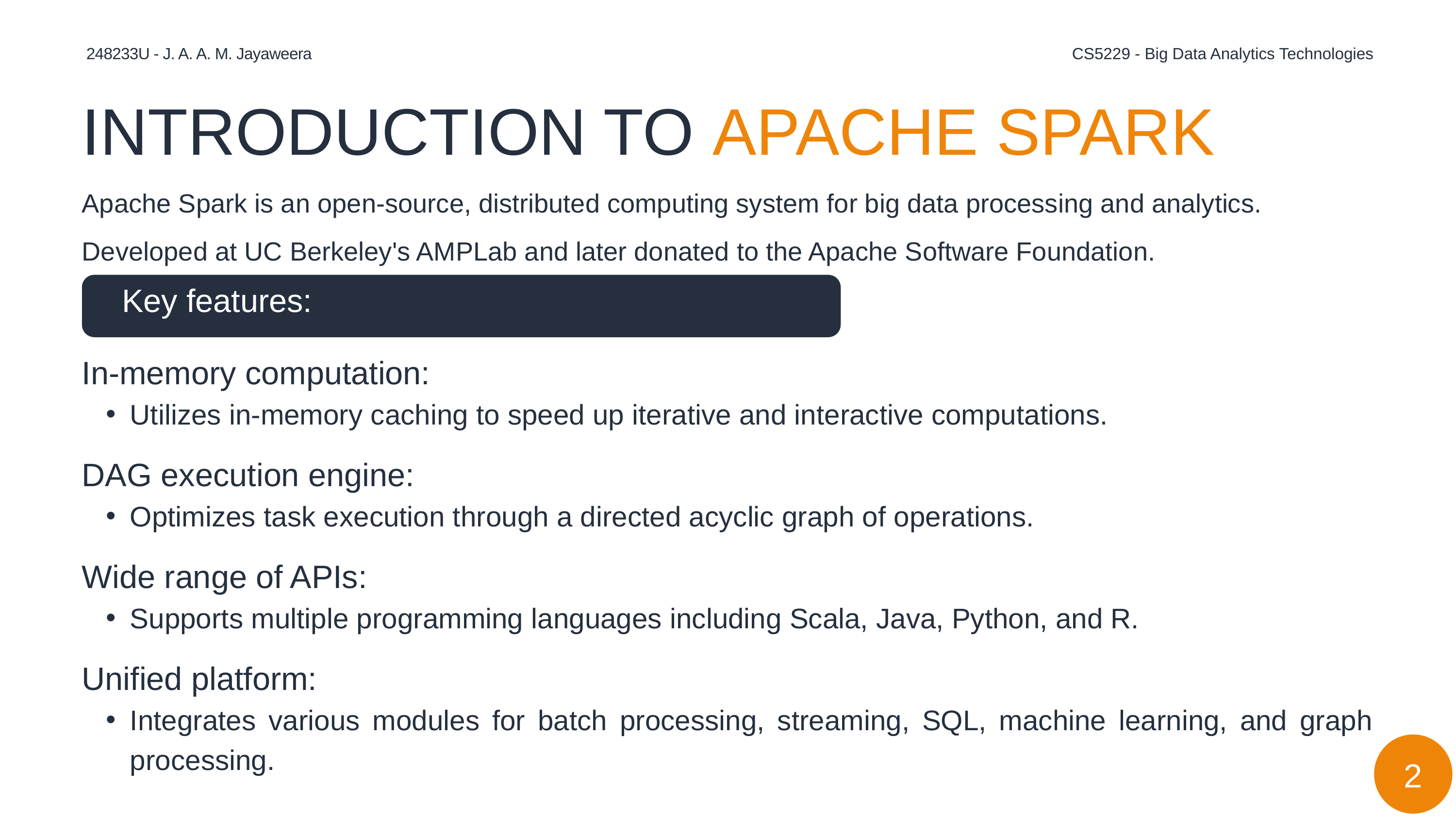

248233U - J. A. A. M. Jayaweera
 CS5229 - Big Data Analytics Technologies
INTRODUCTION TO APACHE SPARK
Apache Spark is an open-source, distributed computing system for big data processing and analytics.
Developed at UC Berkeley's AMPLab and later donated to the Apache Software Foundation.

    Key features:
In-memory computation:
Utilizes in-memory caching to speed up iterative and interactive computations.

DAG execution engine:
Optimizes task execution through a directed acyclic graph of operations.

Wide range of APIs:
Supports multiple programming languages including Scala, Java, Python, and R.

Unified platform:
Integrates various modules for batch processing, streaming, SQL, machine learning, and graph processing.

2